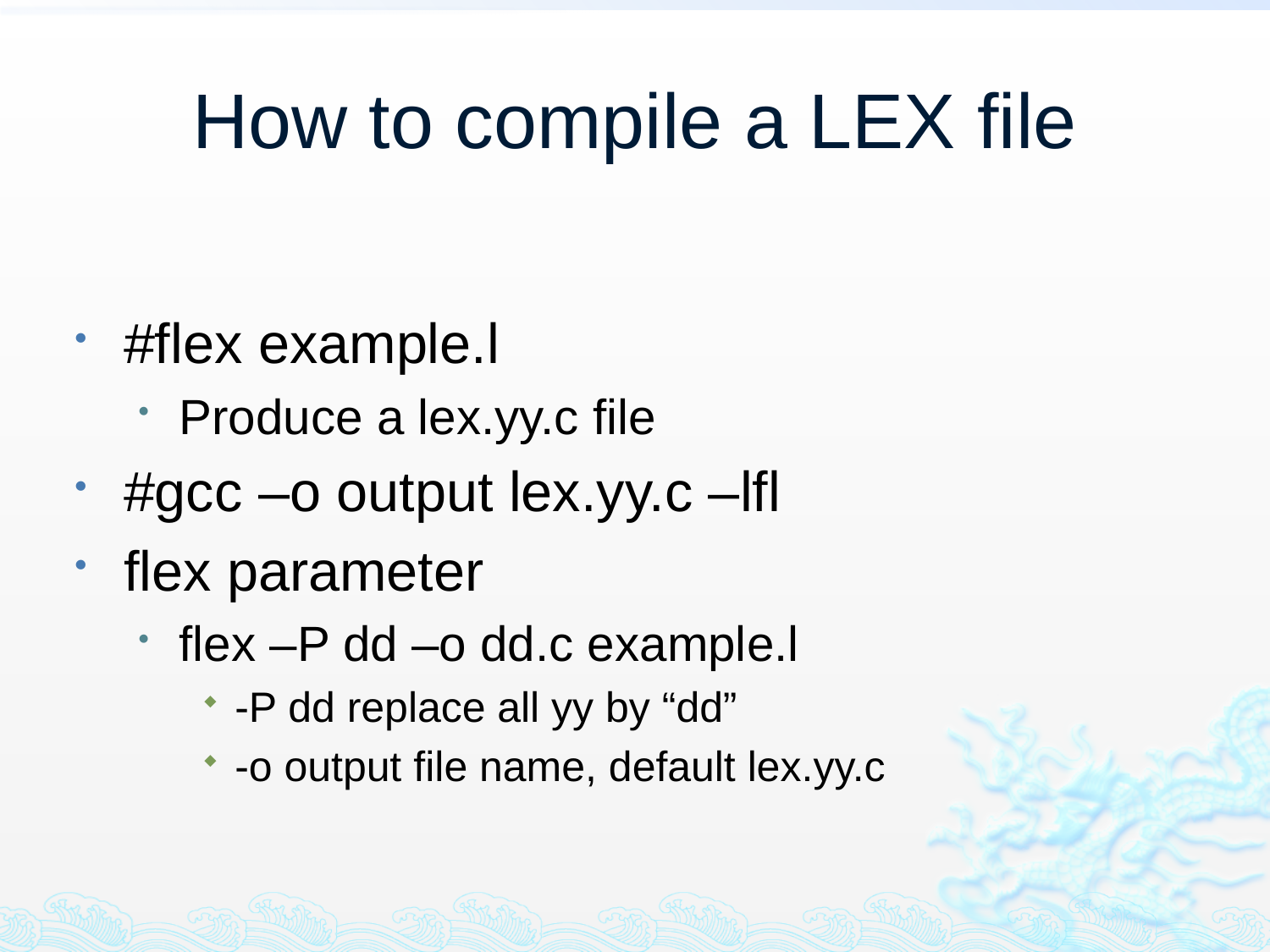

# How to compile a LEX file

#flex example.l
Produce a lex.yy.c file
#gcc –o output lex.yy.c –lfl
flex parameter
flex –P dd –o dd.c example.l
-P dd replace all yy by “dd”
-o output file name, default lex.yy.c